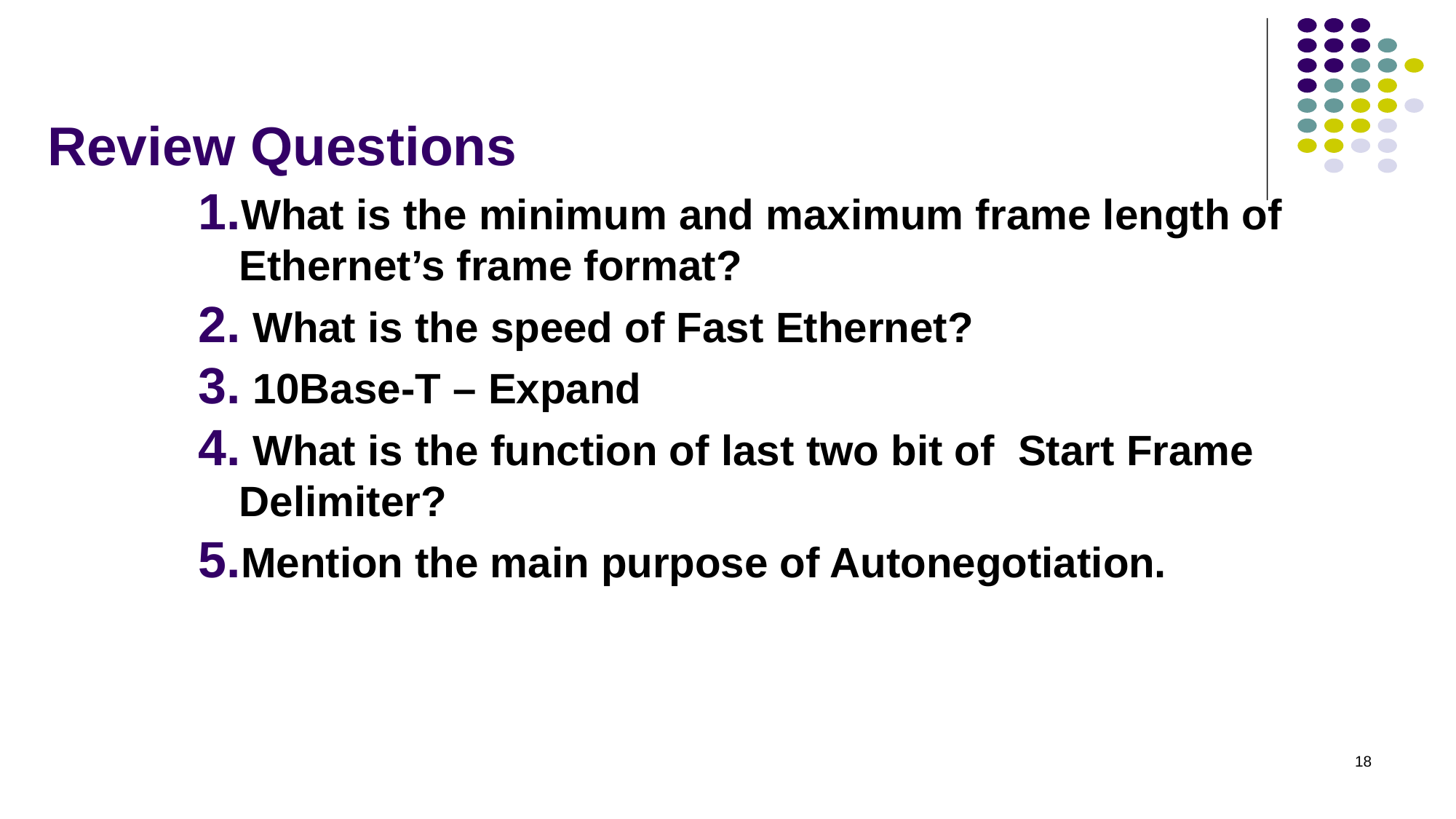

# Review Questions
What is the minimum and maximum frame length of Ethernet’s frame format?
 What is the speed of Fast Ethernet?
 10Base-T – Expand
 What is the function of last two bit of  Start Frame Delimiter?
Mention the main purpose of Autonegotiation.

18